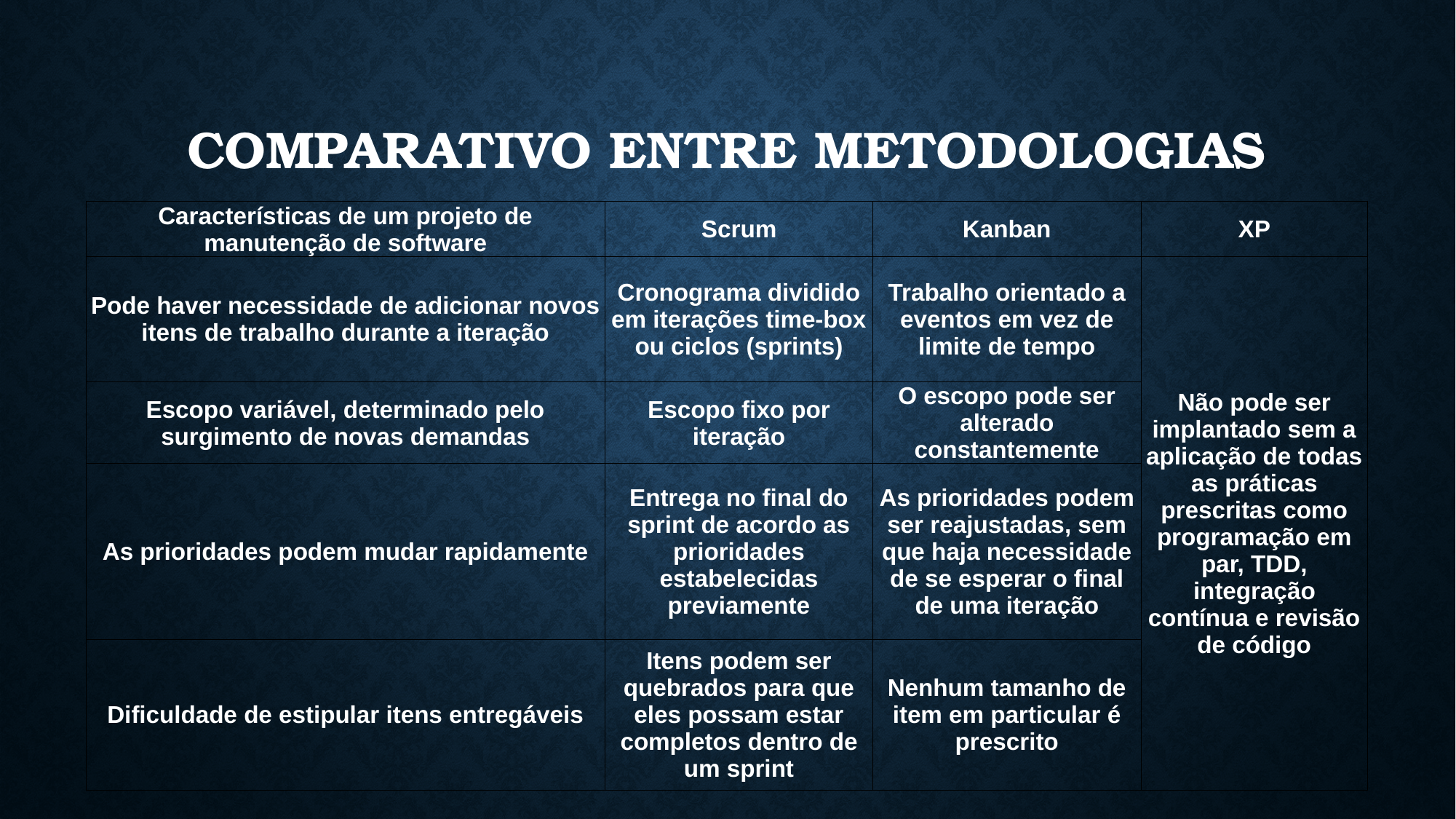

# Comparativo entre metodologias
| Características de um projeto de manutenção de software | Scrum | Kanban | XP |
| --- | --- | --- | --- |
| Pode haver necessidade de adicionar novos itens de trabalho durante a iteração | Cronograma dividido em iterações time-box ou ciclos (sprints) | Trabalho orientado a eventos em vez de limite de tempo | Não pode ser implantado sem a aplicação de todas as práticas prescritas como programação em par, TDD, integração contínua e revisão de código |
| Escopo variável, determinado pelo surgimento de novas demandas | Escopo fixo por iteração | O escopo pode ser alterado constantemente |  |
| As prioridades podem mudar rapidamente | Entrega no final do sprint de acordo as prioridades estabelecidas previamente | As prioridades podem ser reajustadas, sem que haja necessidade de se esperar o final de uma iteração |  |
| Dificuldade de estipular itens entregáveis | Itens podem ser quebrados para que eles possam estar completos dentro de um sprint | Nenhum tamanho de item em particular é prescrito |  |